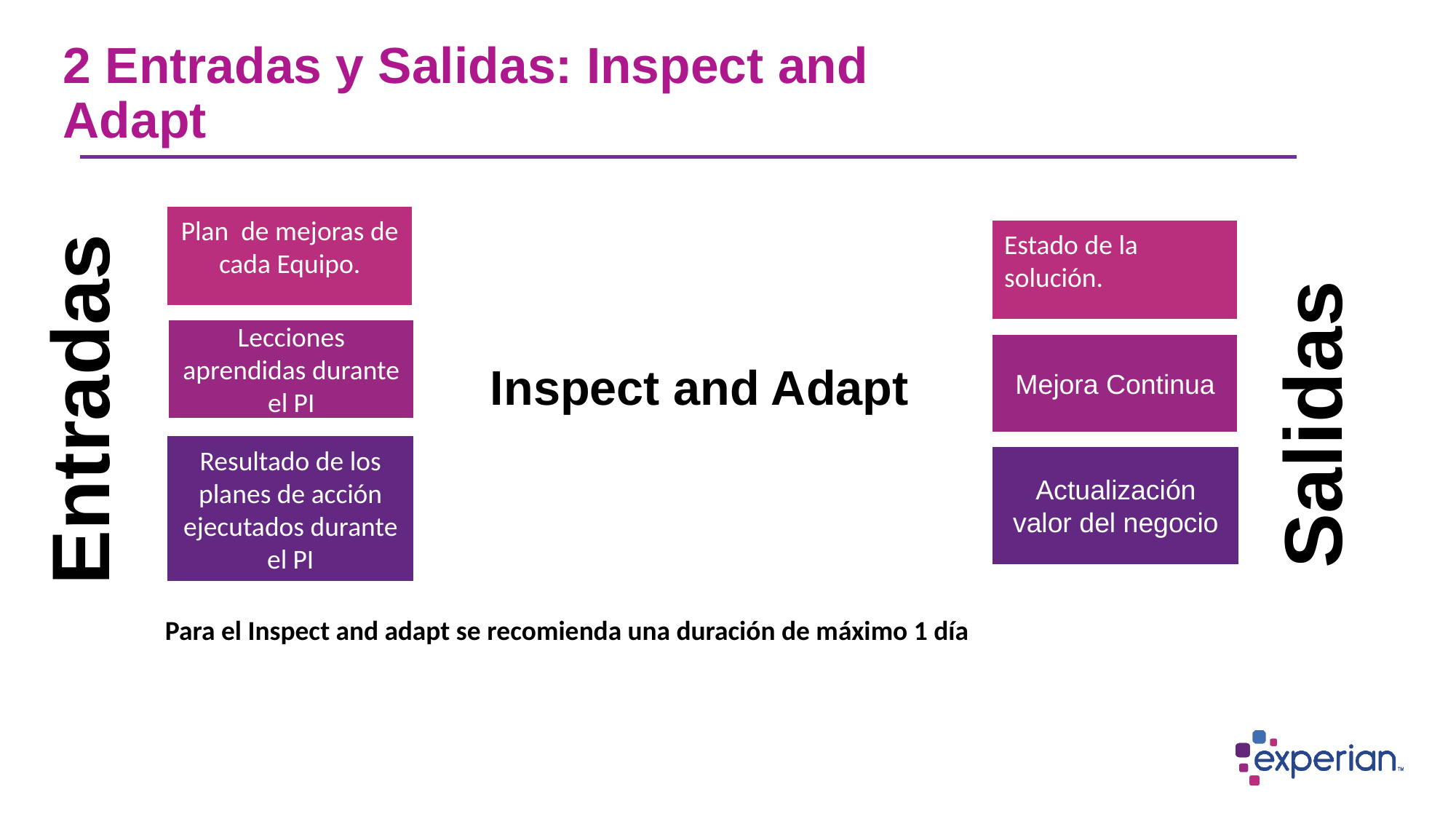

2 Entradas y Salidas: Inspect and Adapt

Plan  de mejoras de cada Equipo.

Estado de la solución.

Lecciones aprendidas durante el PI
Mejora Continua
Inspect and Adapt
Entradas
Salidas
Resultado de los planes de acción ejecutados durante el PI
Actualización valor del negocio
Para el Inspect and adapt se recomienda una duración de máximo 1 día